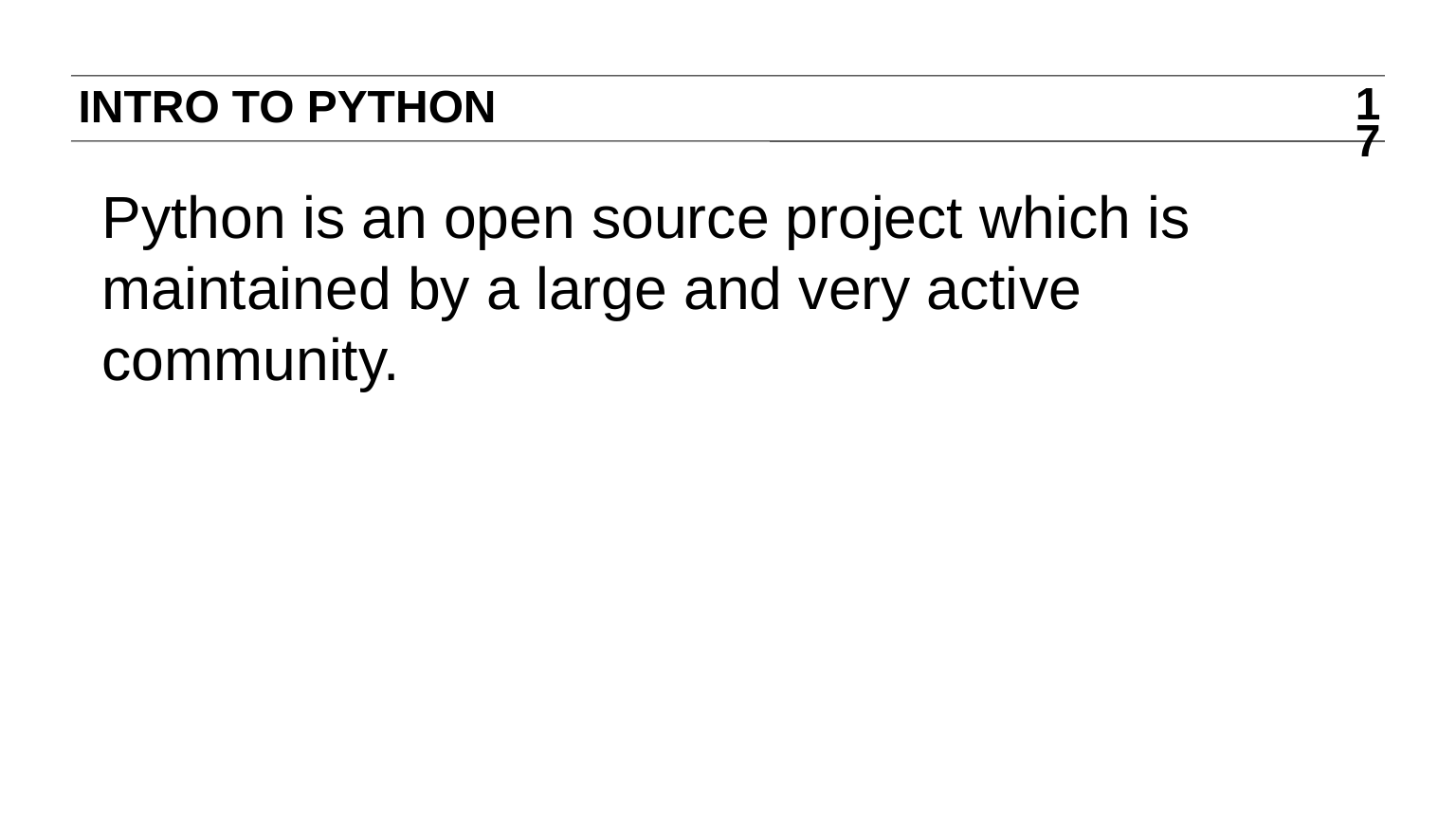

Intro to python
17
Python is an open source project which is maintained by a large and very active community.